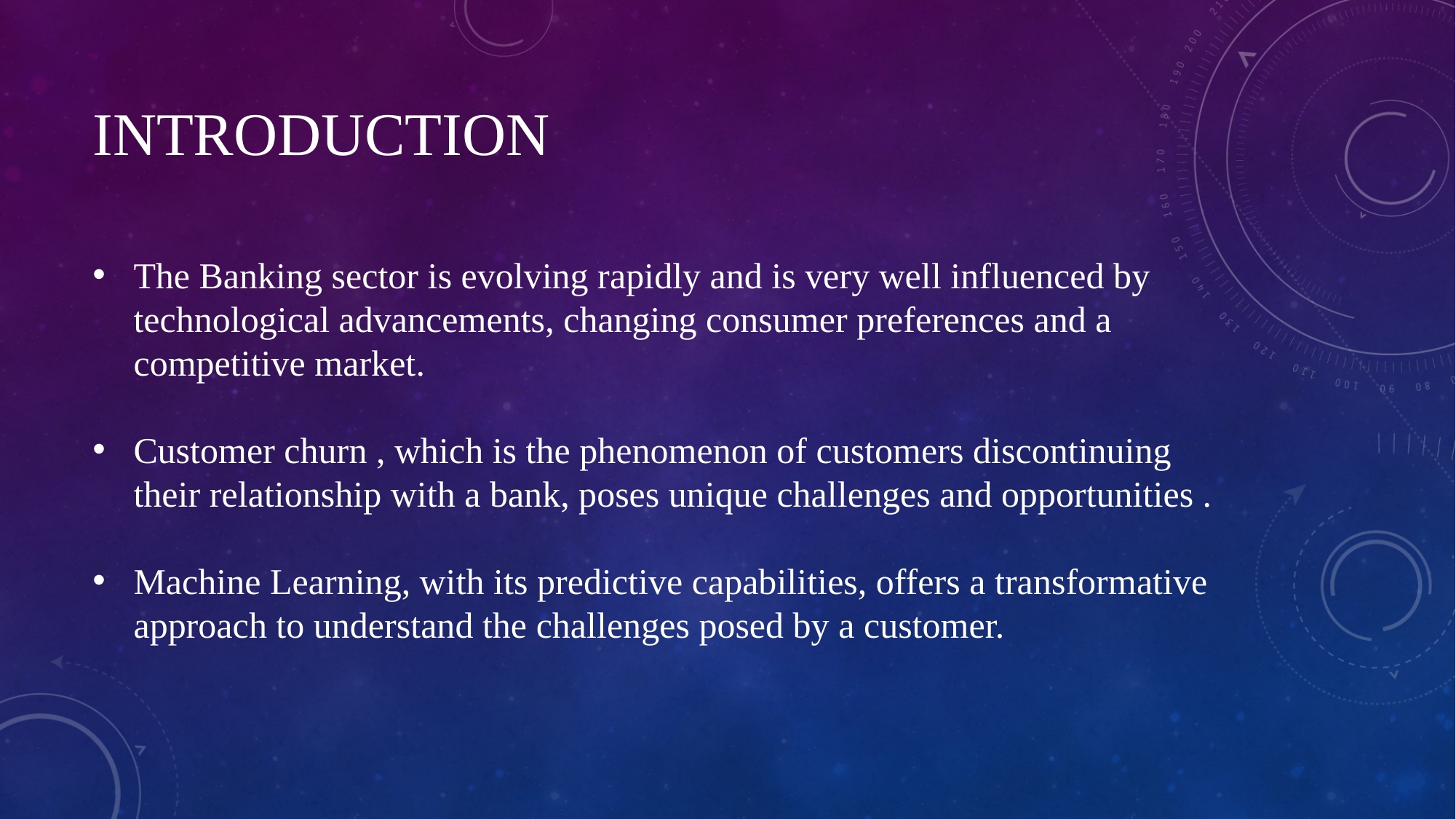

# Introduction
The Banking sector is evolving rapidly and is very well influenced by technological advancements, changing consumer preferences and a competitive market.

Customer churn , which is the phenomenon of customers discontinuing their relationship with a bank, poses unique challenges and opportunities .

Machine Learning, with its predictive capabilities, offers a transformative approach to understand the challenges posed by a customer.